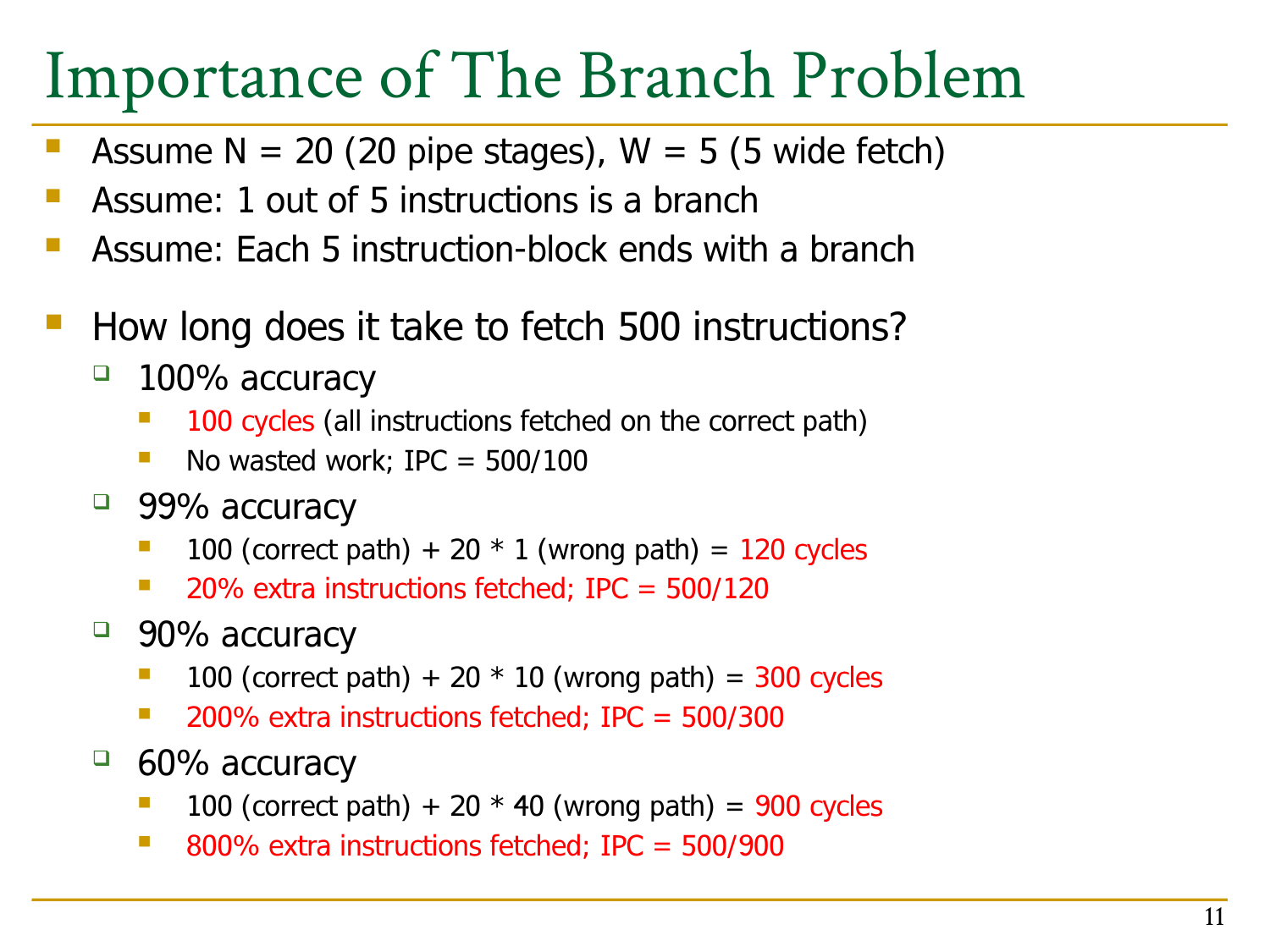

# Importance of The Branch Problem
Assume N = 20 (20 pipe stages), W = 5 (5 wide fetch)
Assume: 1 out of 5 instructions is a branch
Assume: Each 5 instruction-block ends with a branch

How long does it take to fetch 500 instructions?
100% accuracy
100 cycles (all instructions fetched on the correct path)
No wasted work; IPC = 500/100
99% accuracy
100 (correct path) + 20 * 1 (wrong path) = 120 cycles
20% extra instructions fetched; IPC = 500/120
90% accuracy
100 (correct path) + 20 * 10 (wrong path) = 300 cycles
200% extra instructions fetched; IPC = 500/300
60% accuracy
100 (correct path) + 20 * 40 (wrong path) = 900 cycles
800% extra instructions fetched; IPC = 500/900

11